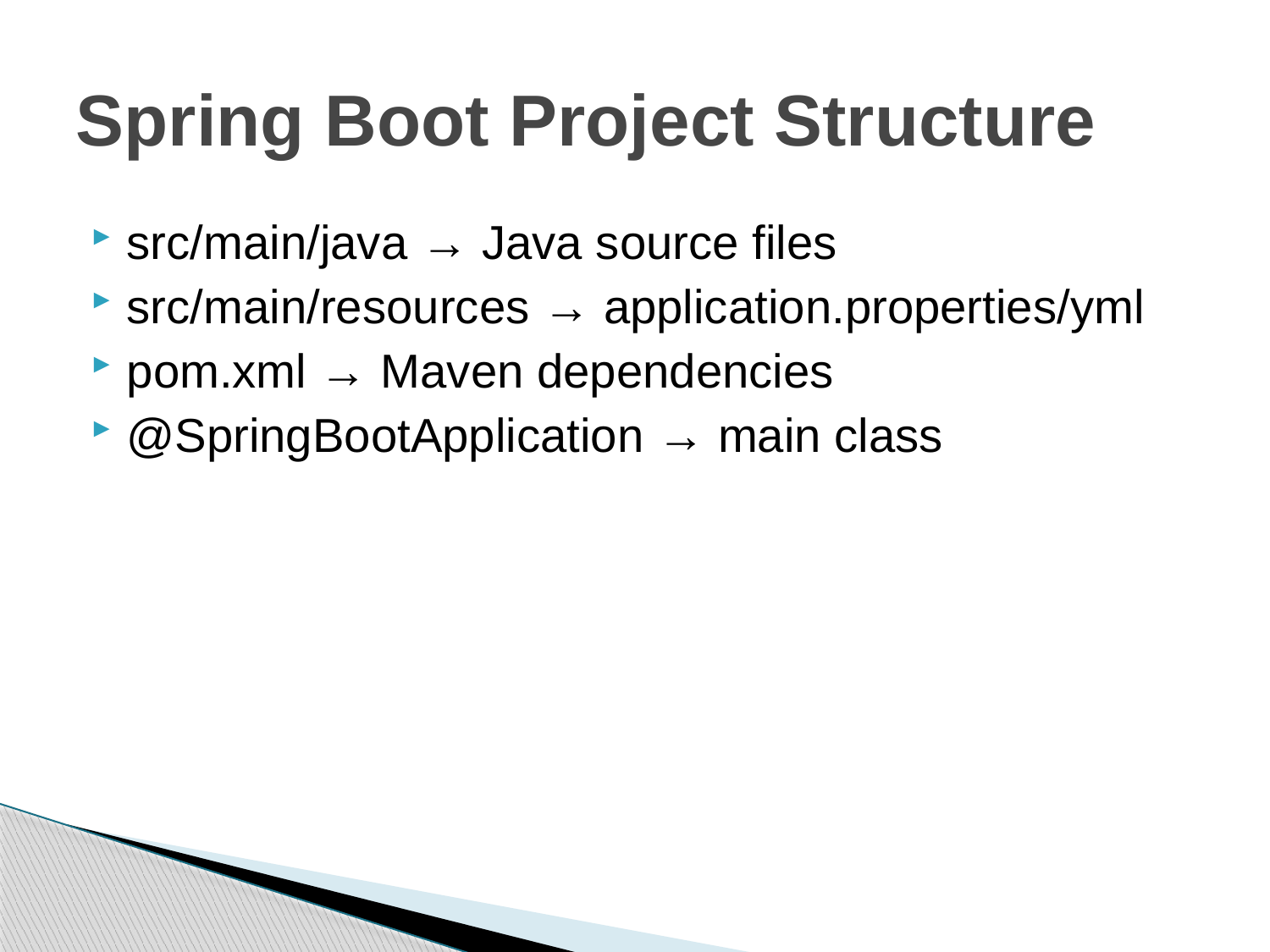

# Spring Boot Project Structure
src/main/java → Java source files
src/main/resources → application.properties/yml
pom.xml → Maven dependencies
@SpringBootApplication → main class